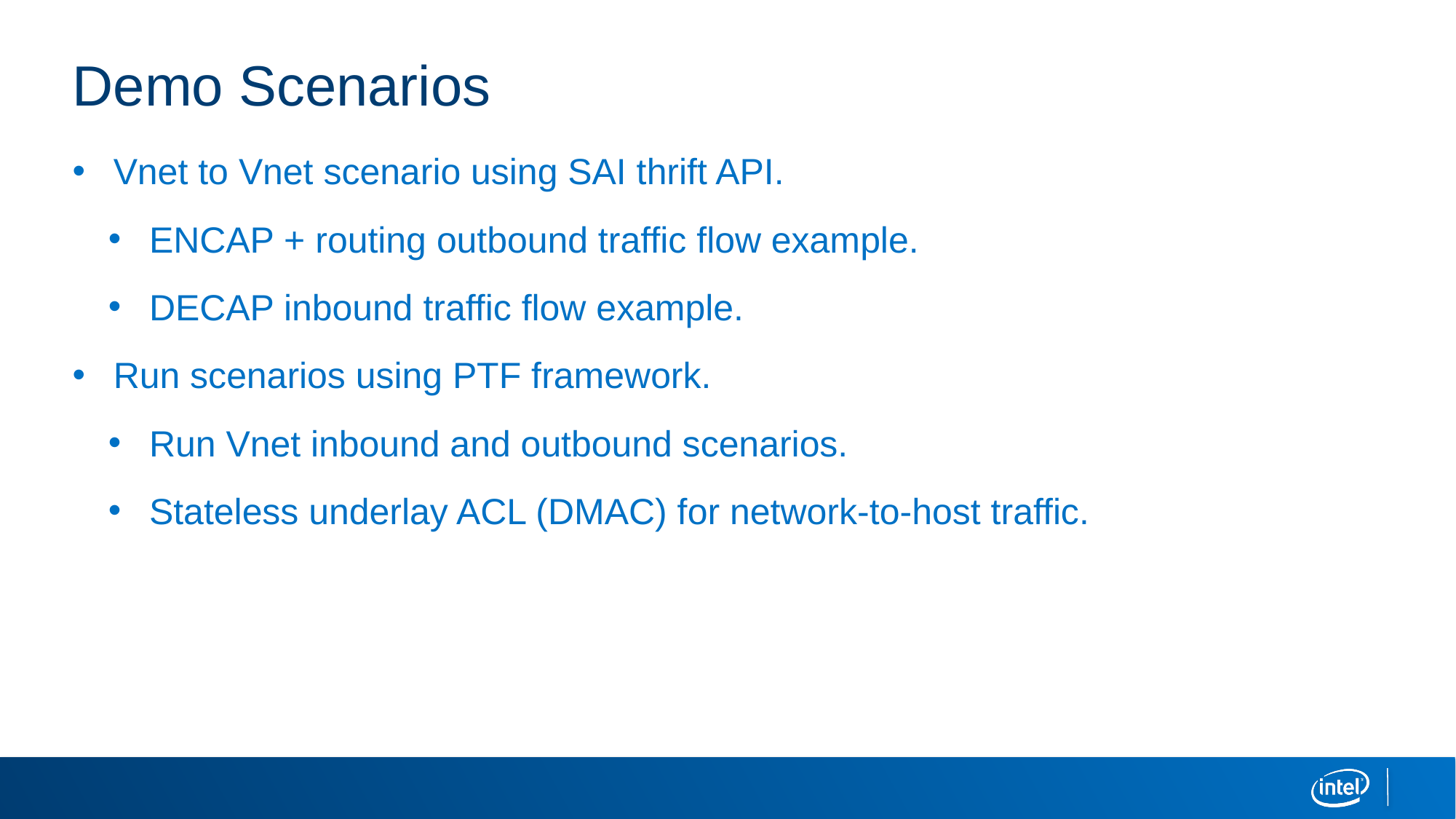

# Demo Scenarios
Vnet to Vnet scenario using SAI thrift API.
ENCAP + routing outbound traffic flow example.
DECAP inbound traffic flow example.
Run scenarios using PTF framework.
Run Vnet inbound and outbound scenarios.
Stateless underlay ACL (DMAC) for network-to-host traffic.